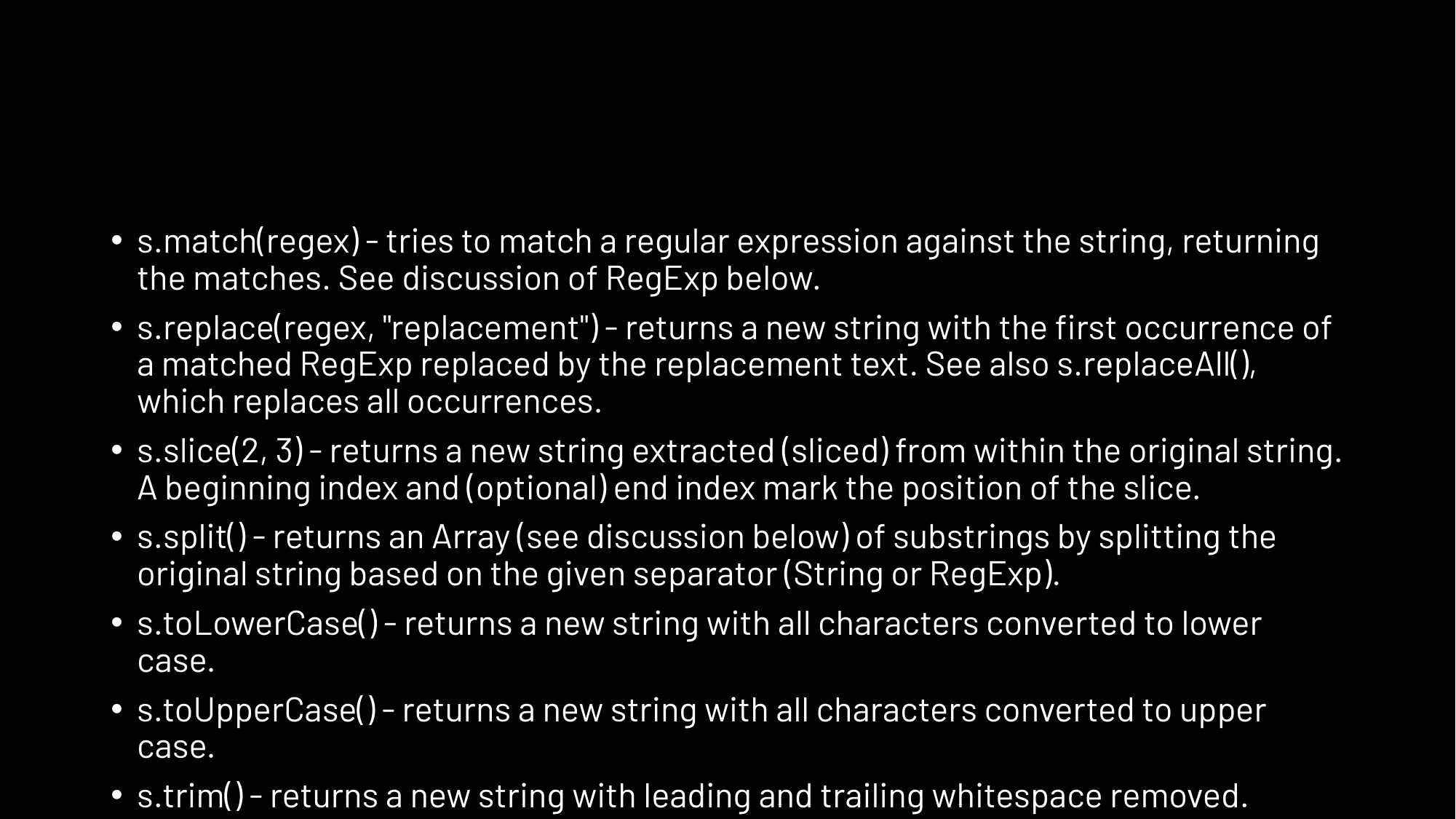

#
s.match(regex) - tries to match a regular expression against the string, returning the matches. See discussion of RegExp below.
s.replace(regex, "replacement") - returns a new string with the first occurrence of a matched RegExp replaced by the replacement text. See also s.replaceAll(), which replaces all occurrences.
s.slice(2, 3) - returns a new string extracted (sliced) from within the original string. A beginning index and (optional) end index mark the position of the slice.
s.split() - returns an Array (see discussion below) of substrings by splitting the original string based on the given separator (String or RegExp).
s.toLowerCase() - returns a new string with all characters converted to lower case.
s.toUpperCase() - returns a new string with all characters converted to upper case.
s.trim() - returns a new string with leading and trailing whitespace removed.